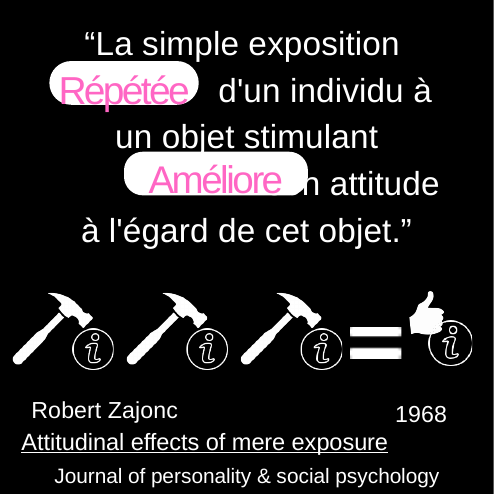

“La simple exposition
                 d'un individu à un objet stimulant
                       son attitude à l'égard de cet objet.”
Répétée

Améliore

Robert Zajonc
1968
Attitudinal effects of mere exposure
Journal of personality & social psychology